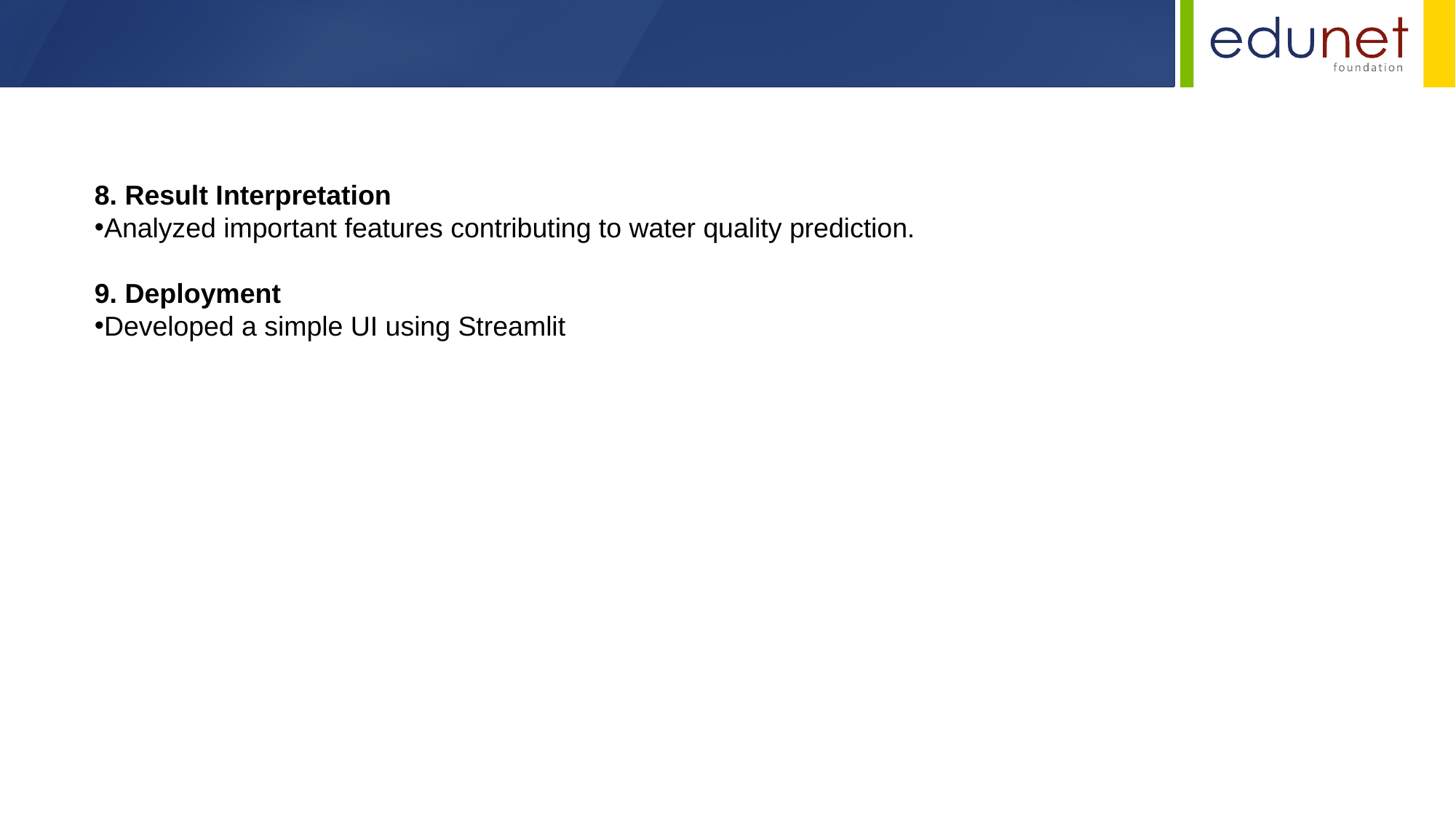

8. Result Interpretation
Analyzed important features contributing to water quality prediction.

9. Deployment
Developed a simple UI using Streamlit